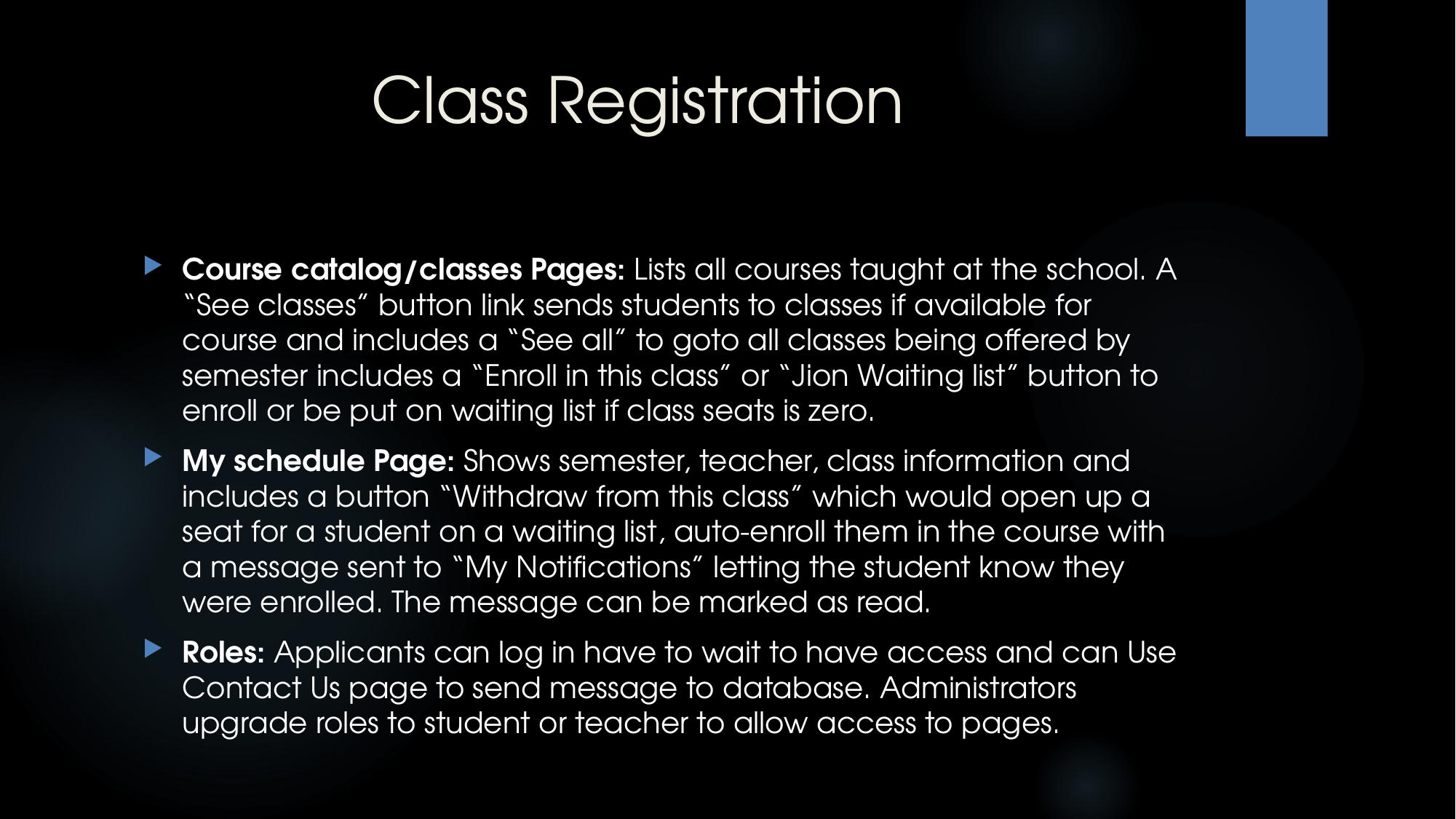

# Class Registration
Course catalog/classes Pages: Lists all courses taught at the school. A “See classes” button link sends students to classes if available for course and includes a “See all” to goto all classes being offered by semester includes a “Enroll in this class” or “Jion Waiting list” button to enroll or be put on waiting list if class seats is zero.
My schedule Page: Shows semester, teacher, class information and includes a button “Withdraw from this class” which would open up a seat for a student on a waiting list, auto-enroll them in the course with a message sent to “My Notifications” letting the student know they were enrolled. The message can be marked as read.
Roles: Applicants can log in have to wait to have access and can Use Contact Us page to send message to database. Administrators upgrade roles to student or teacher to allow access to pages.